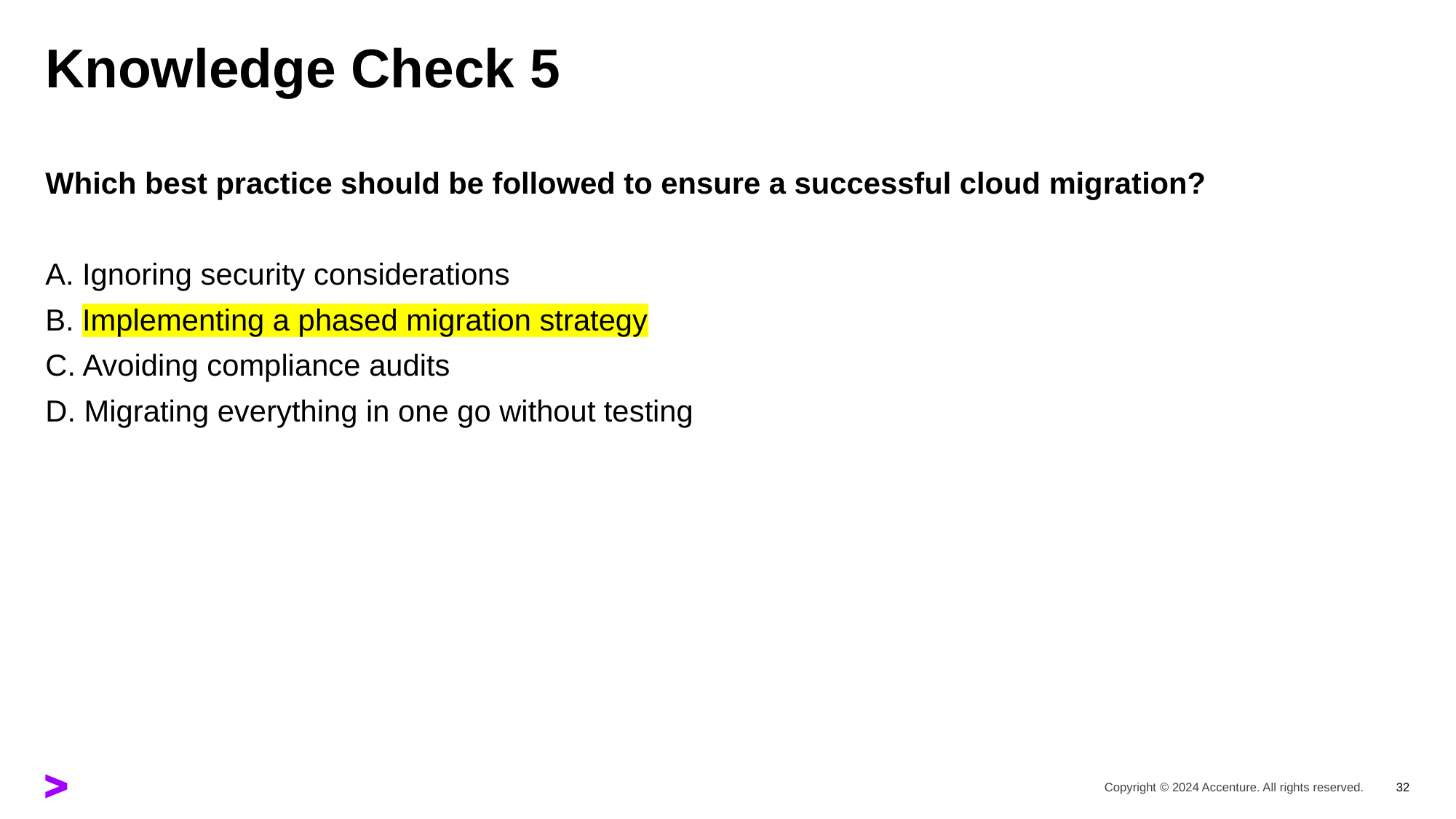

# Knowledge Check 5
Which best practice should be followed to ensure a successful cloud migration?

A. Ignoring security considerations
B. Implementing a phased migration strategy
C. Avoiding compliance audits
D. Migrating everything in one go without testing
32